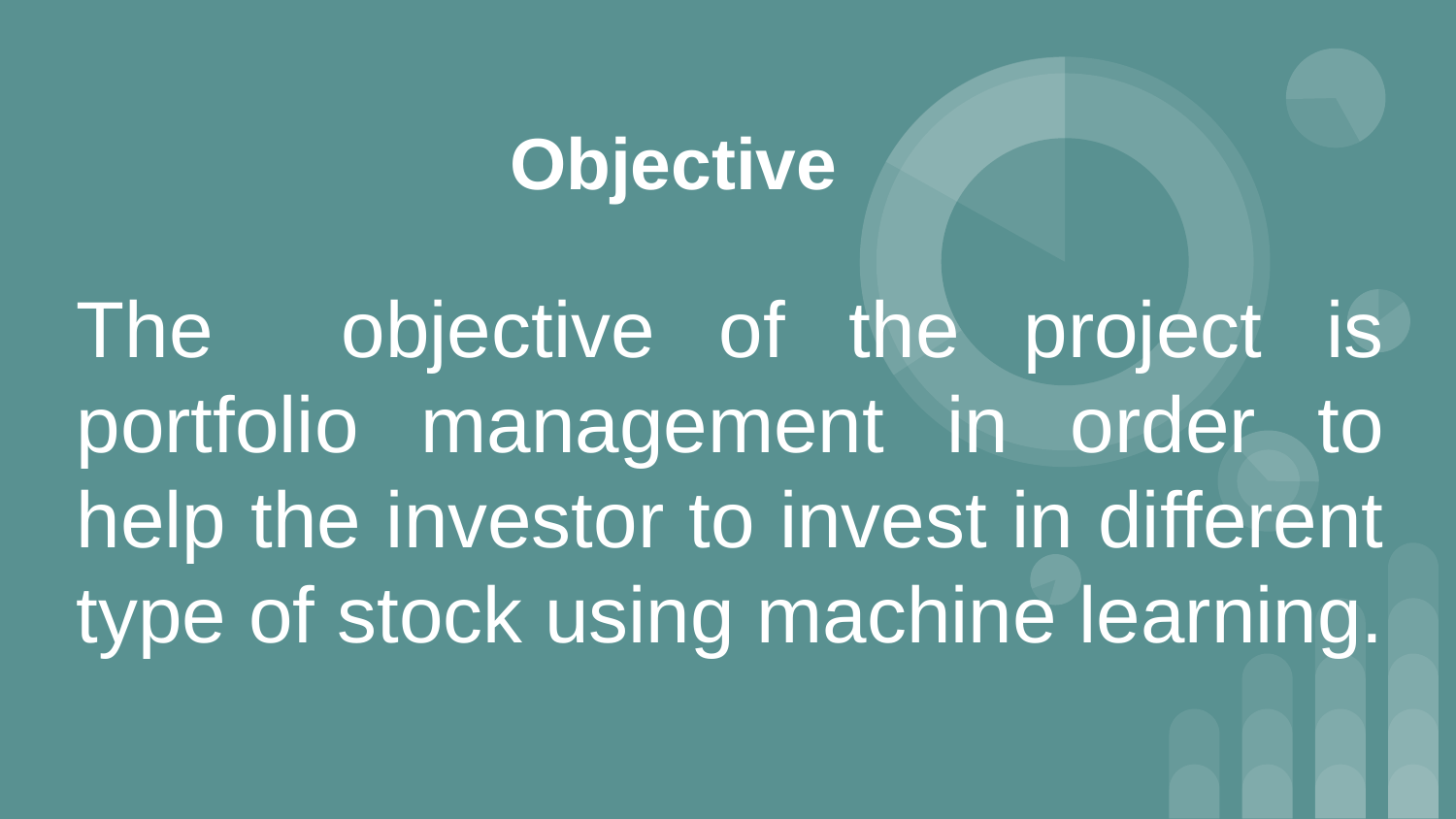

# Objective
The  objective of the project is portfolio management in order to help the investor to invest in different type of stock using machine learning.